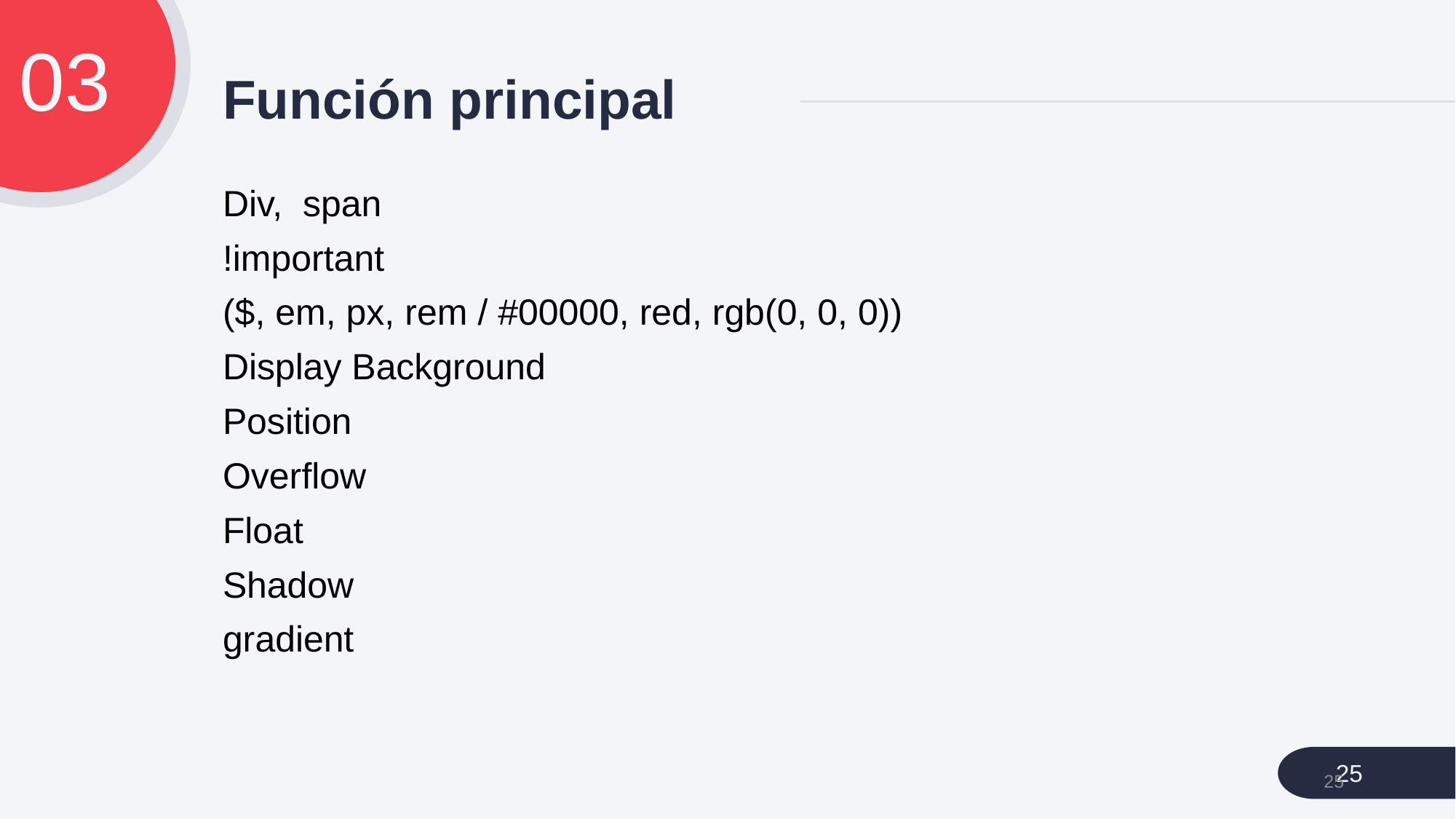

03
# Función principal
Div,  span
!important
($, em, px, rem / #00000, red, rgb(0, 0, 0))
Display Background
Position
Overflow
Float
Shadow
gradient

25
25